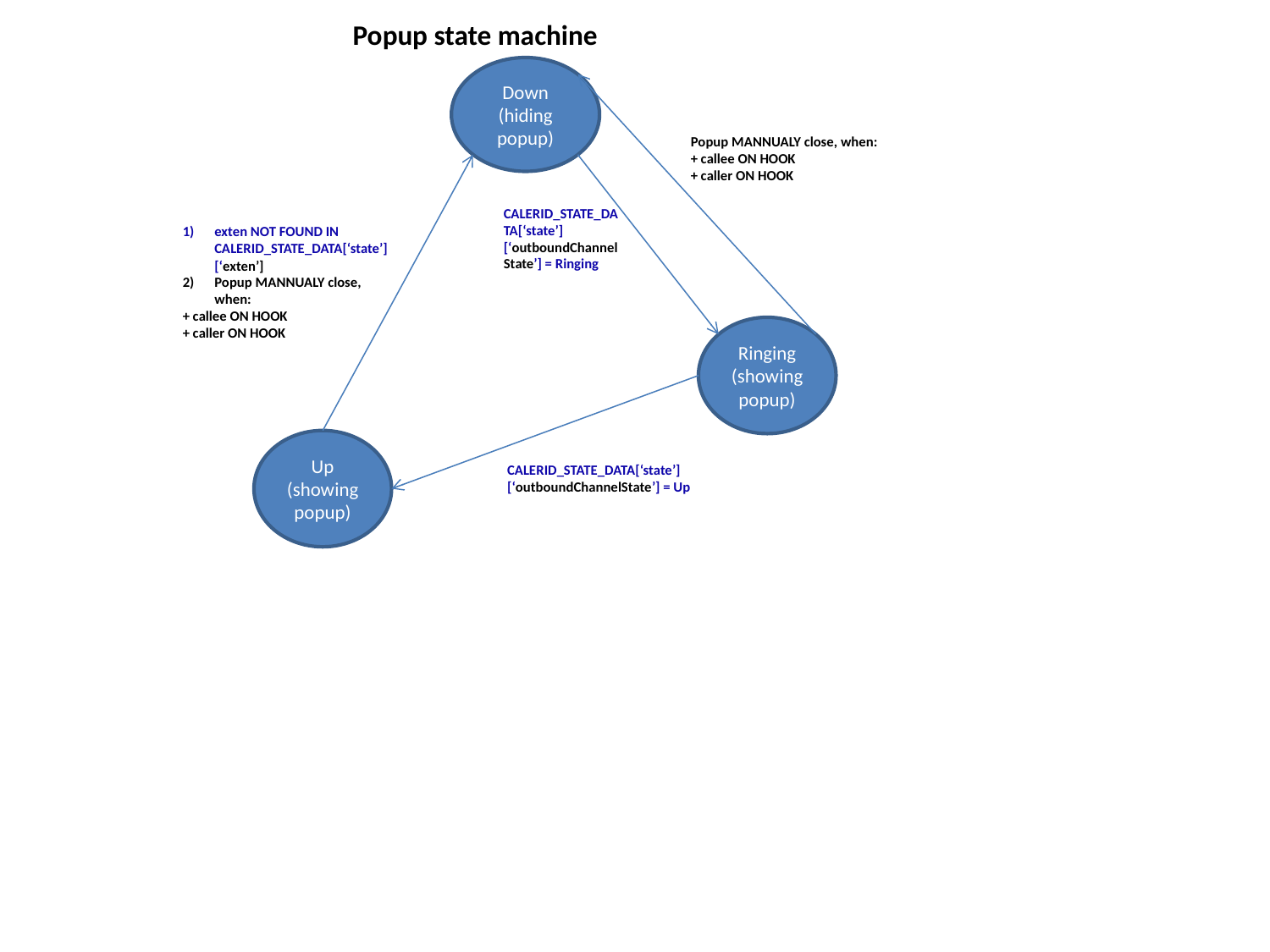

Popup state machine
Down
(hiding popup)
Popup MANNUALY close, when:
+ callee ON HOOK
+ caller ON HOOK
CALERID_STATE_DATA[‘state’][‘outboundChannelState’] = Ringing
exten NOT FOUND IN CALERID_STATE_DATA[‘state’][‘exten’]
Popup MANNUALY close, when:
+ callee ON HOOK
+ caller ON HOOK
Ringing
(showing popup)
Up
(showing popup)
CALERID_STATE_DATA[‘state’][‘outboundChannelState’] = Up